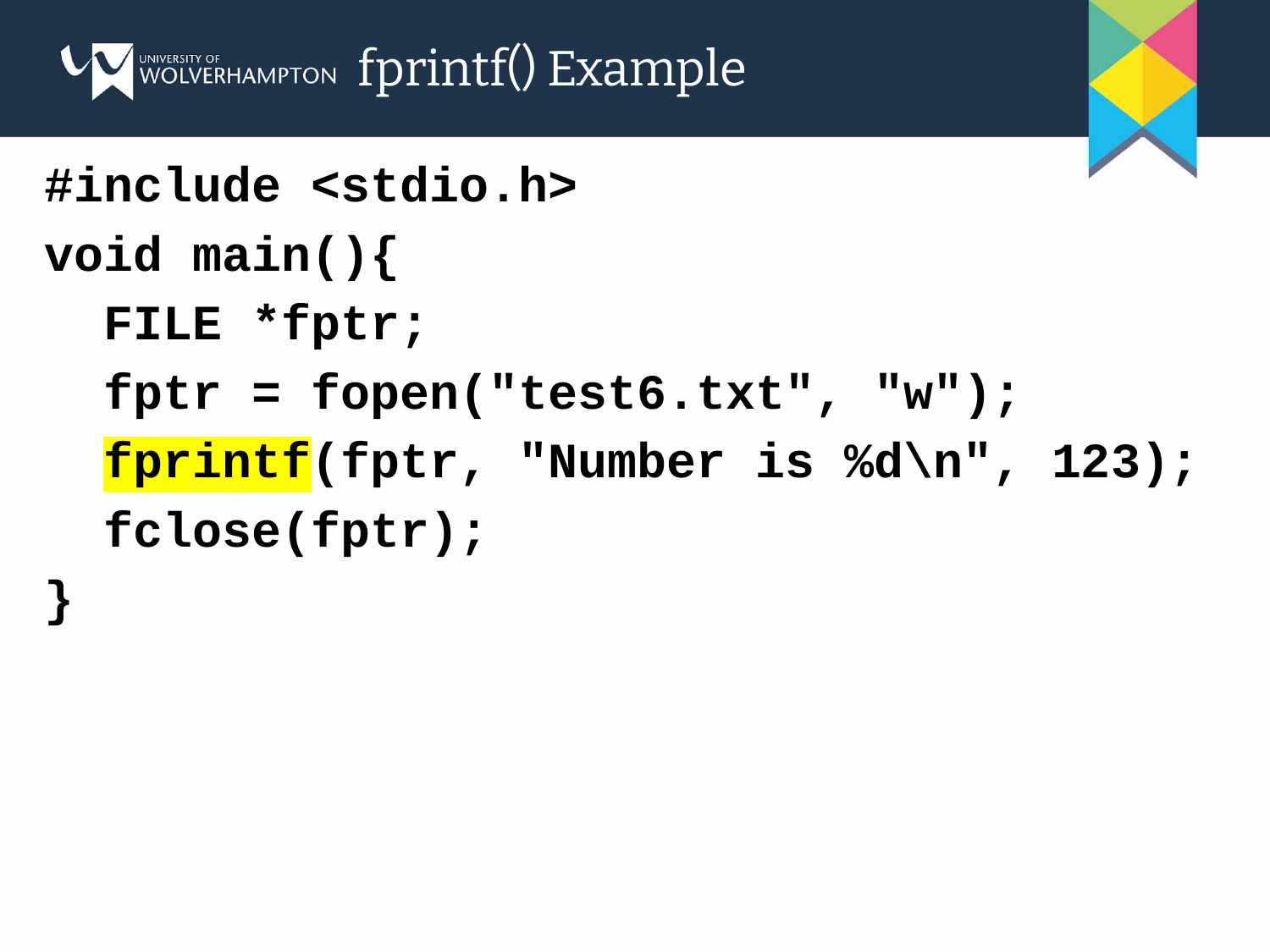

# fprintf() Example
#include <stdio.h>
void main(){
  FILE *fptr;
  fptr = fopen("test6.txt", "w");
  fprintf(fptr, "Number is %d\n", 123);
  fclose(fptr);
}